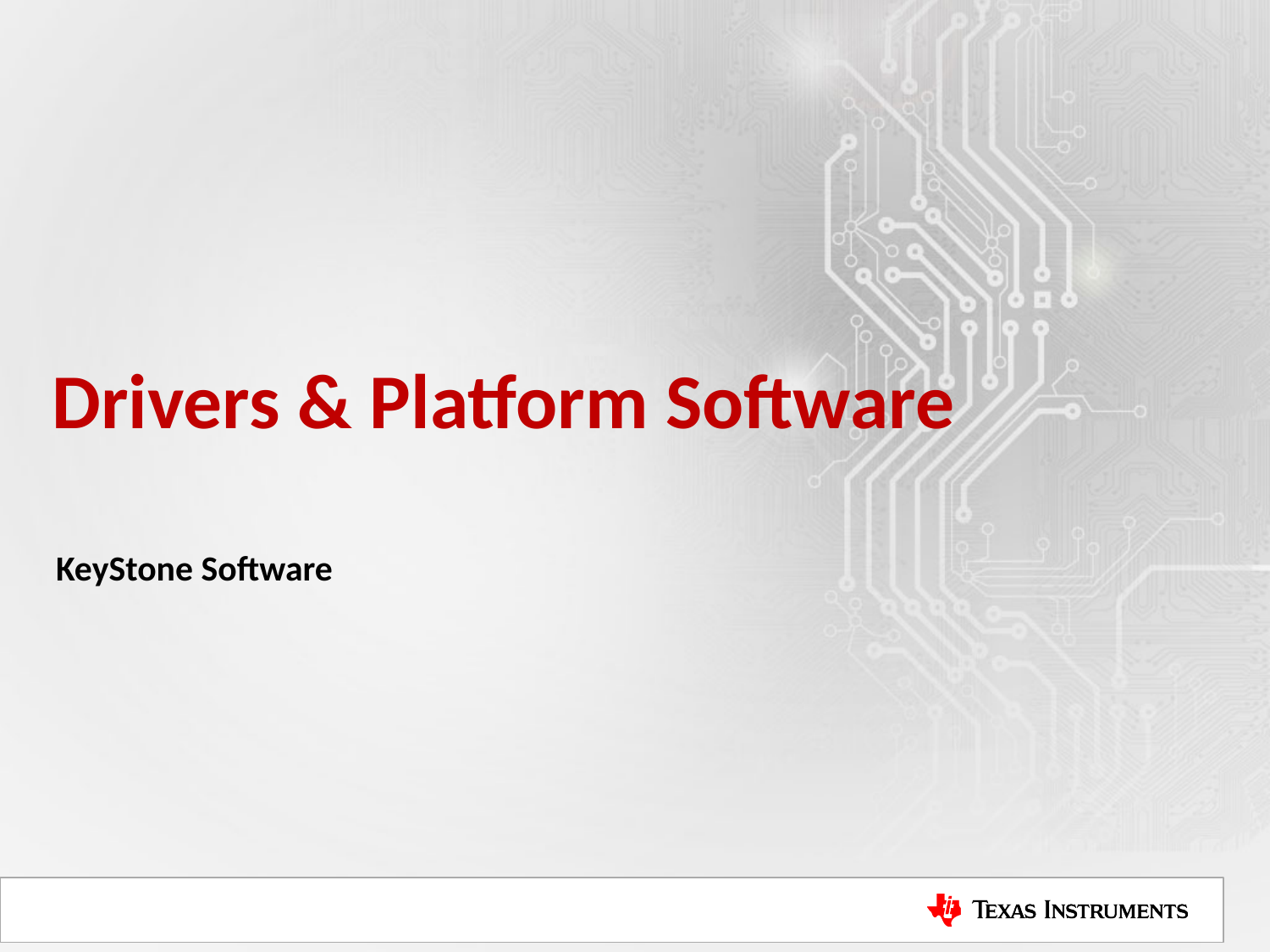

# Drivers & Platform Software
KeyStone Software